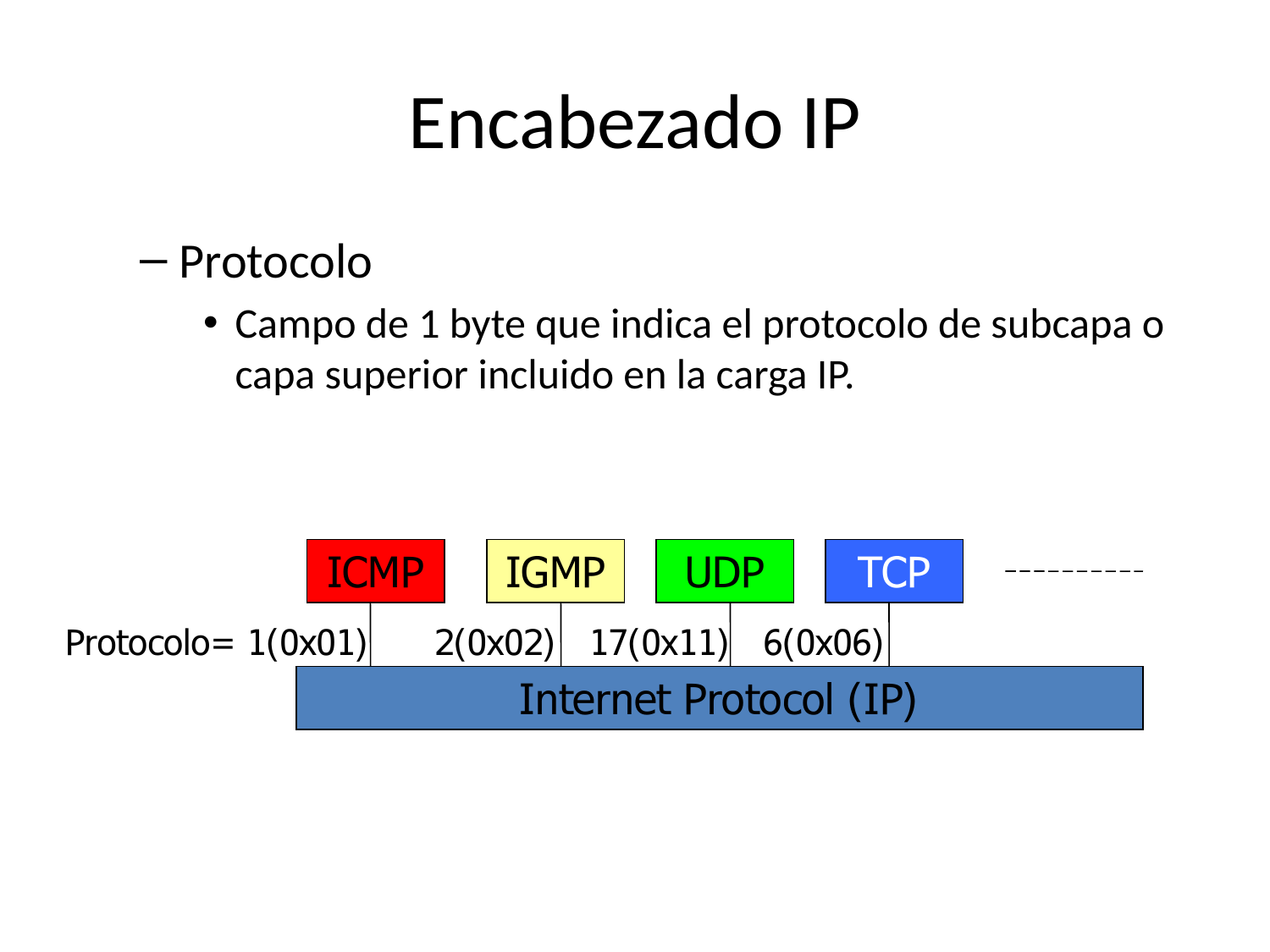

# Encabezado IP
Protocolo
Campo de 1 byte que indica el protocolo de subcapa o  capa superior incluido en la carga IP.

ICMP
IGMP
UDP
TCP

Protocolo= 1(0x01)      2(0x02)   17(0x11)   6(0x06)
Internet Protocol (IP)